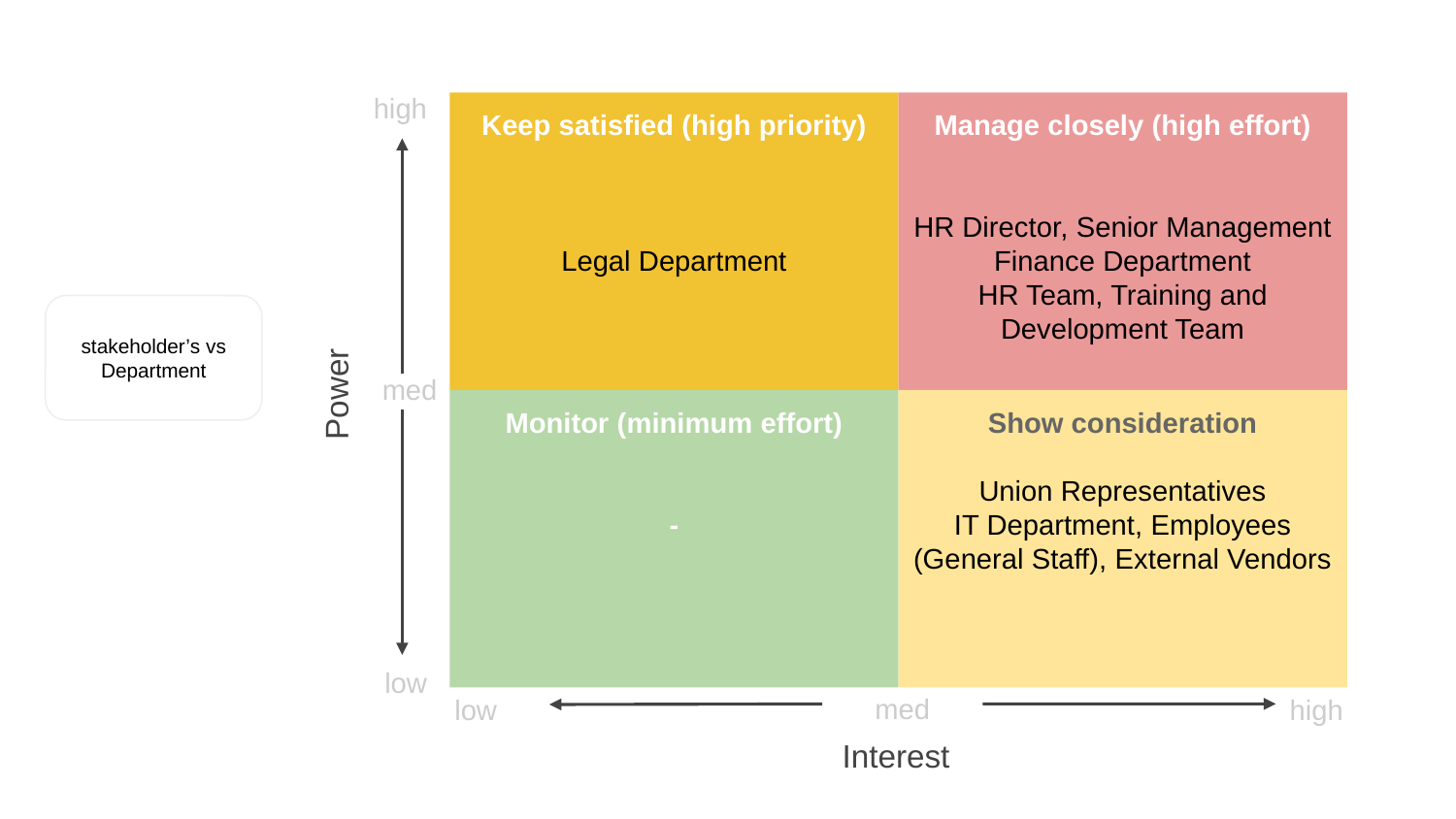

high
Keep satisfied (high priority)

Legal Department

Manage closely (high effort)

HR Director, Senior Management
Finance Department
HR Team, Training and Development Team
stakeholder’s vs
Department
med
Power
Monitor (minimum effort)

-

Show consideration

Union Representatives
IT Department, Employees (General Staff), External Vendors
low
med
low
high
Interest